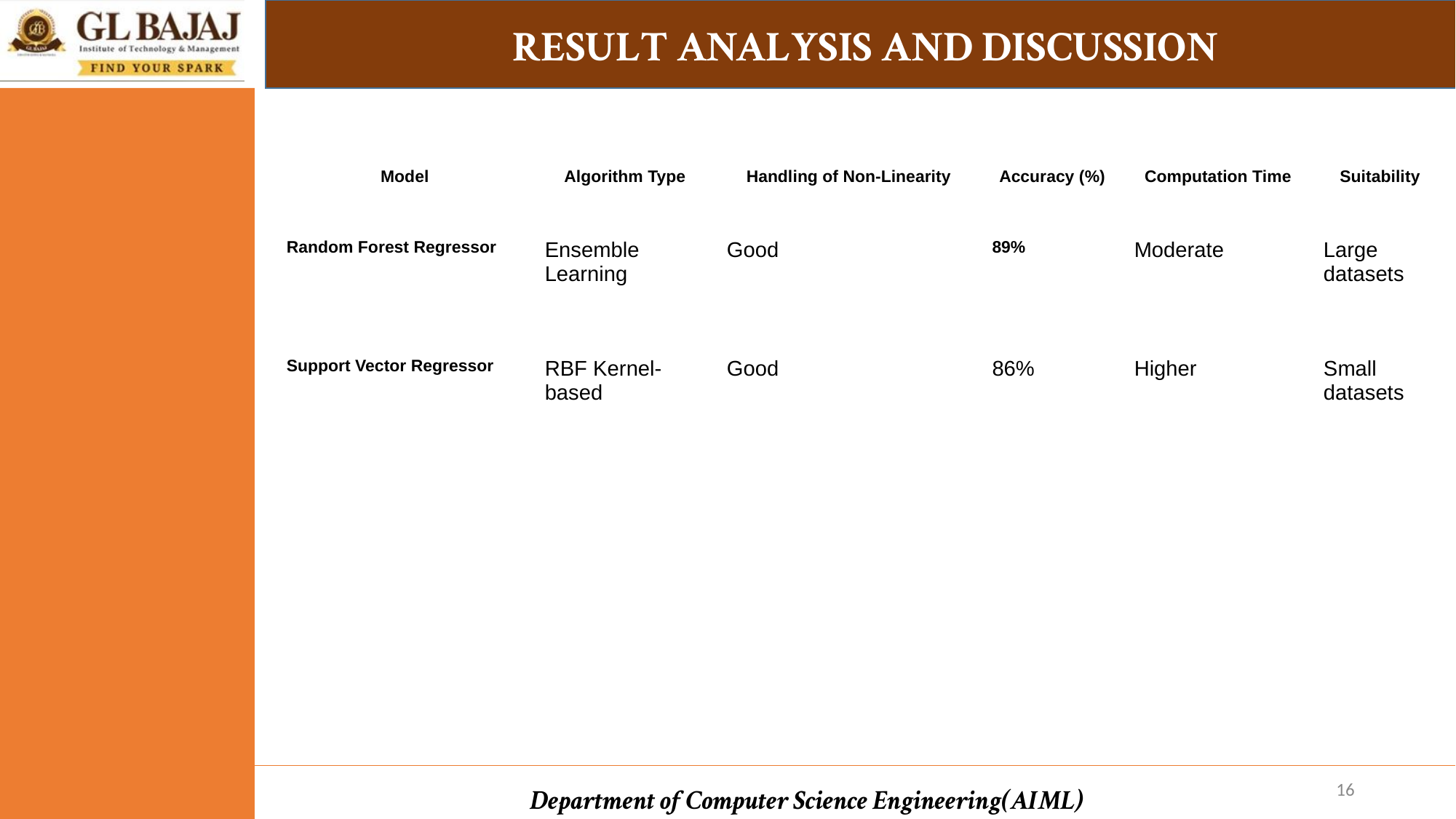

RESULT ANALYSIS AND DISCUSSION

| Model | Algorithm Type | Handling of Non-Linearity | Accuracy (%) | Computation Time | Suitability |
| --- | --- | --- | --- | --- | --- |
| Random Forest Regressor | Ensemble Learning | Good | 89% | Moderate | Large datasets |
| Support Vector Regressor | RBF Kernel-based | Good | 86% | Higher | Small datasets |

16
Department of Computer Science Engineering(AIML)